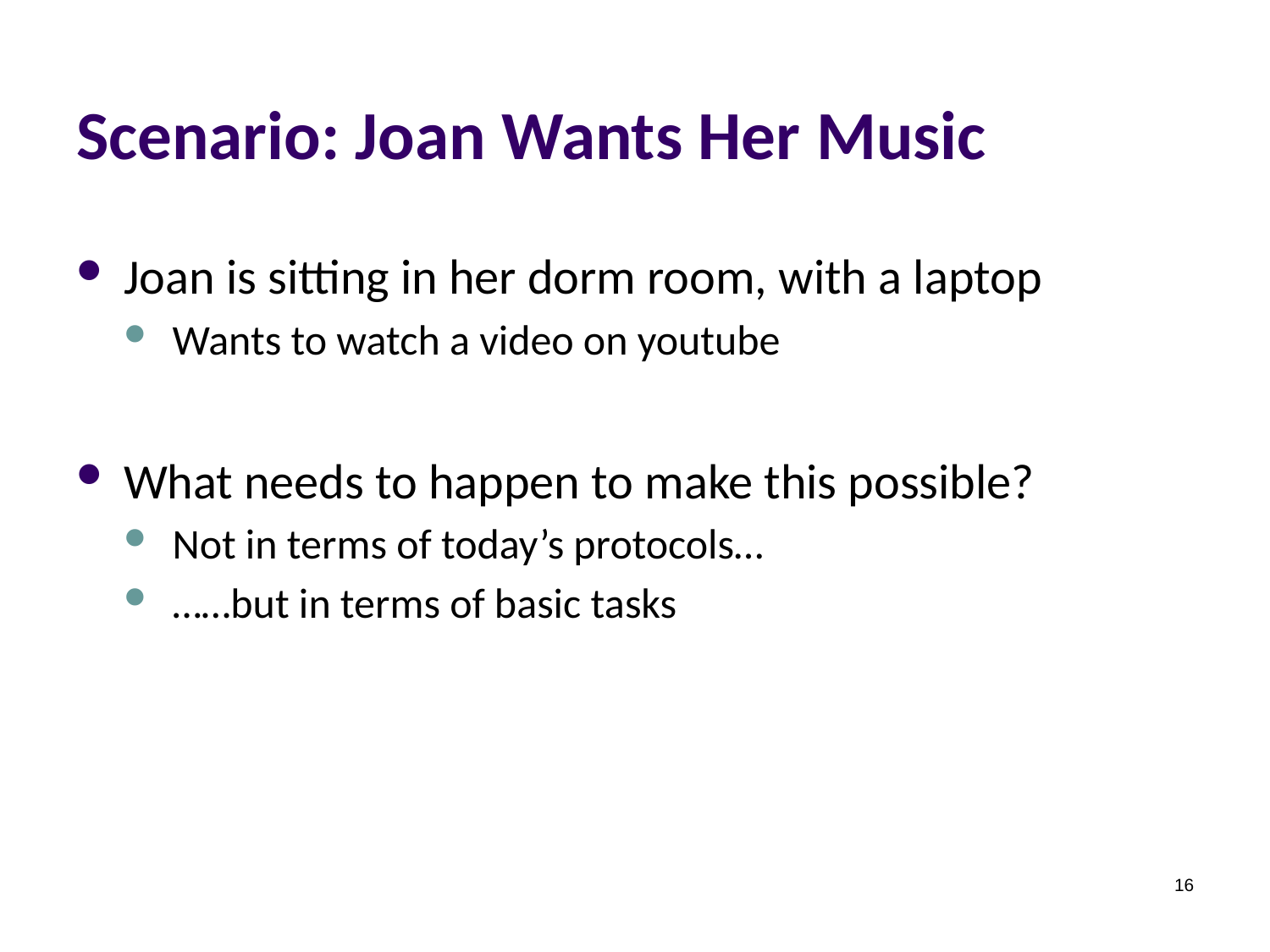

# Scenario: Joan Wants Her Music
Joan is sitting in her dorm room, with a laptop
Wants to watch a video on youtube

What needs to happen to make this possible?
Not in terms of today’s protocols…
……but in terms of basic tasks

16